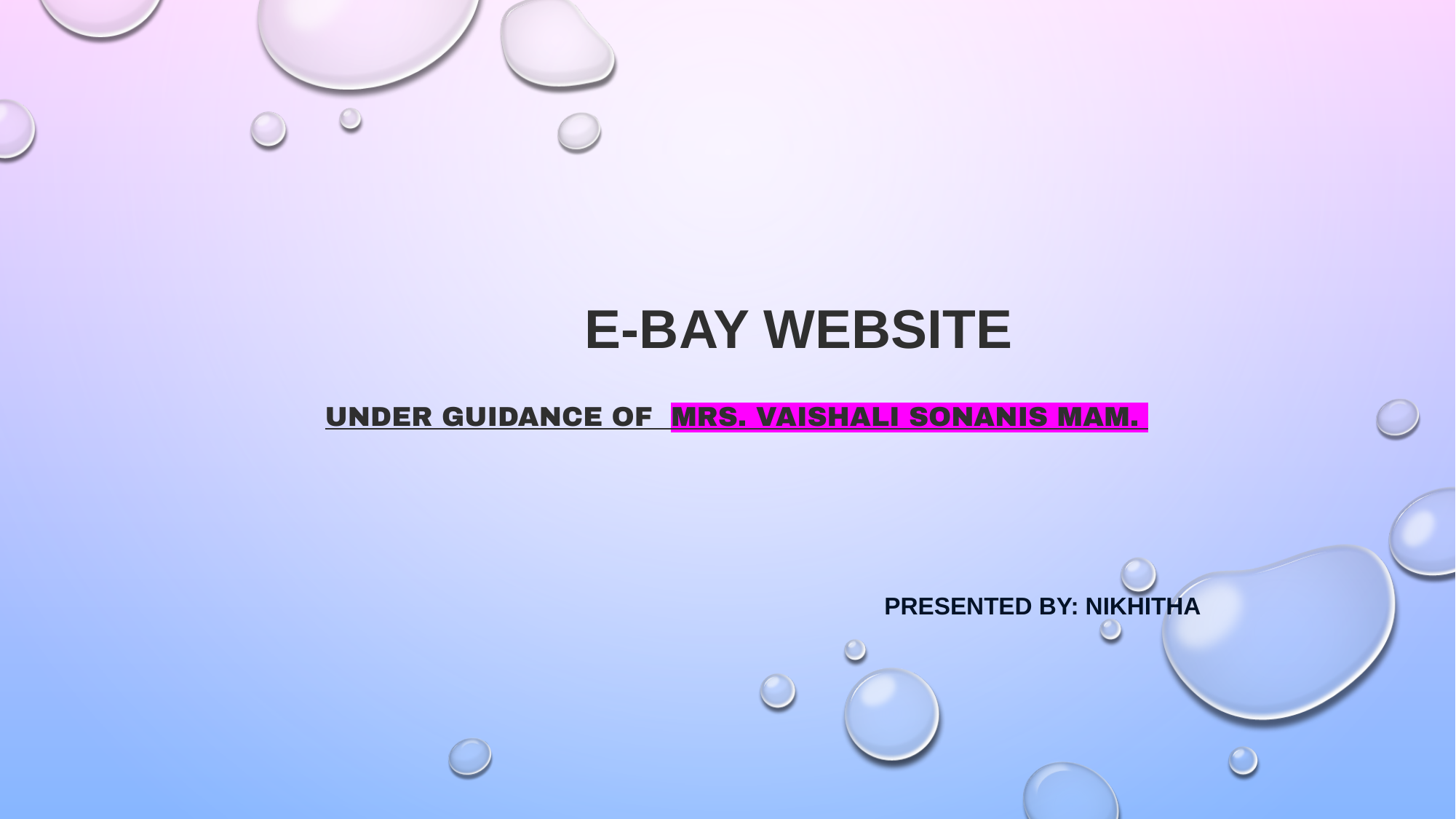

# E-bay website
Under Guidance of  Mrs. Vaishali Sonanis Mam.

                                                                  Presented By: nikhitha